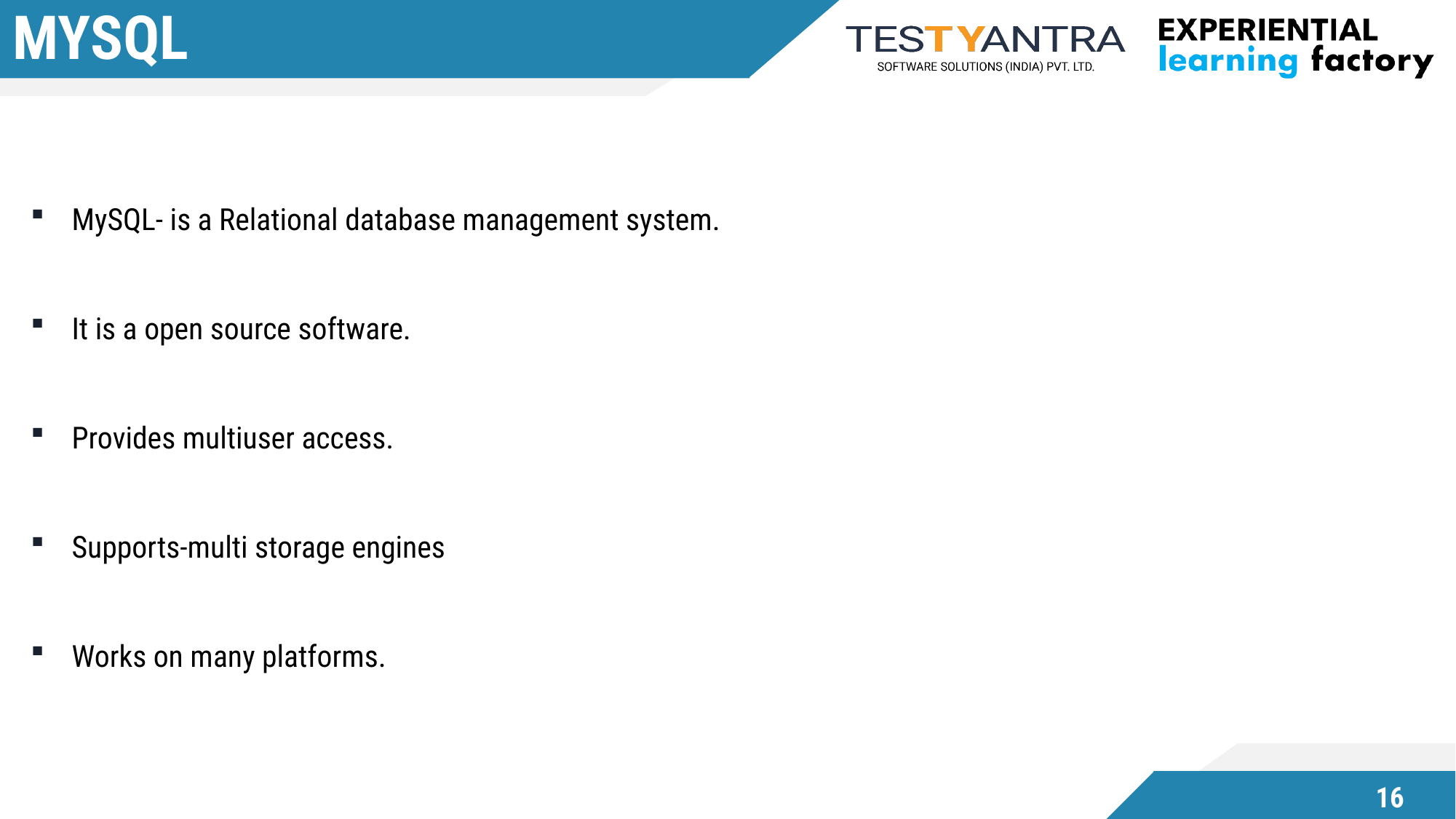

# MYSQL

MySQL- is a Relational database management system.

It is a open source software.

Provides multiuser access.

Supports-multi storage engines

Works on many platforms.

16